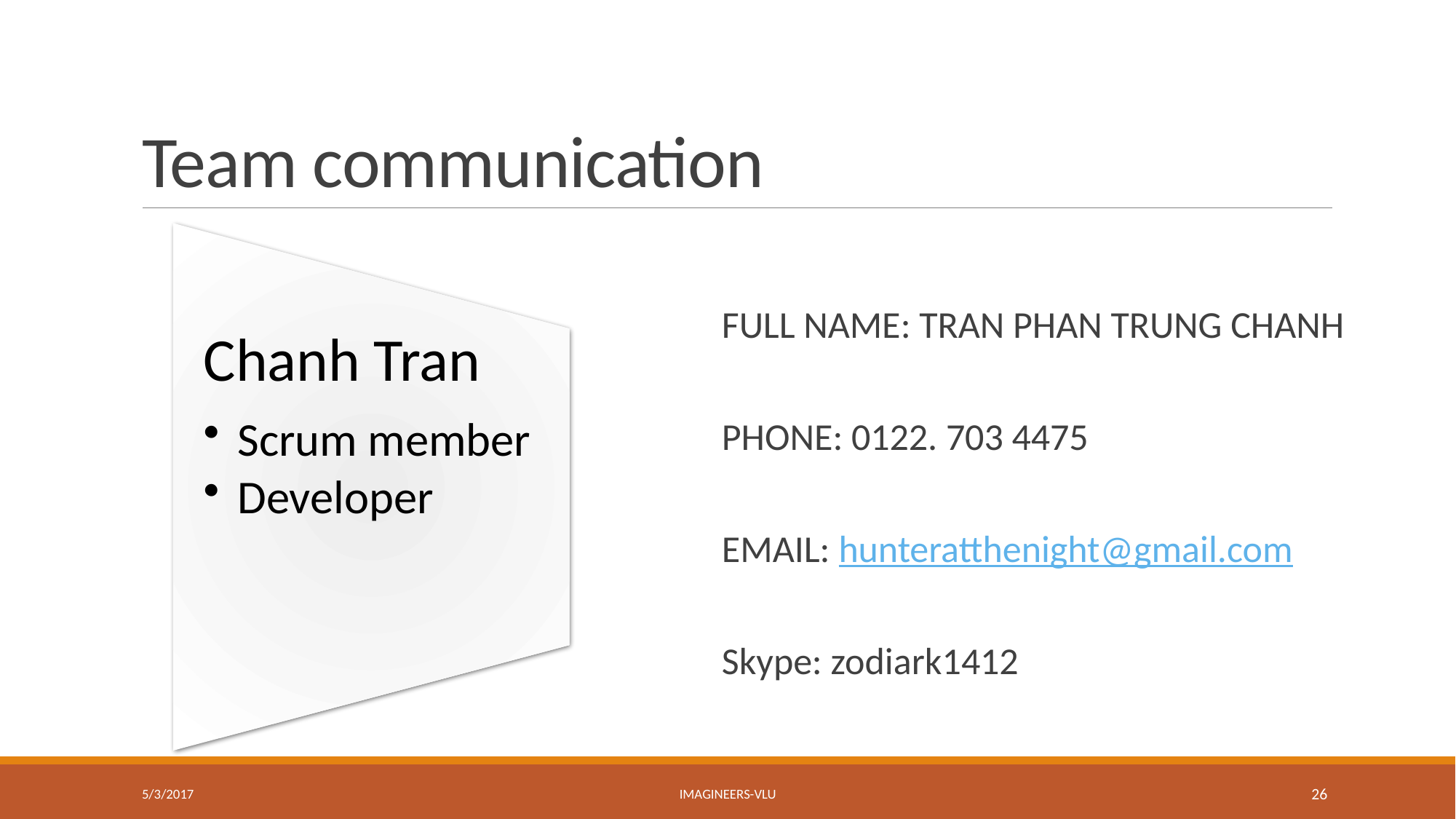

# Team communication

Chanh Tran
Scrum member
Developer
FULL NAME: TRAN PHAN TRUNG CHANH
PHONE: 0122. 703 4475
EMAIL: hunteratthenight@gmail.com
Skype: zodiark1412

5/3/2017
Imagineers-VLU
26